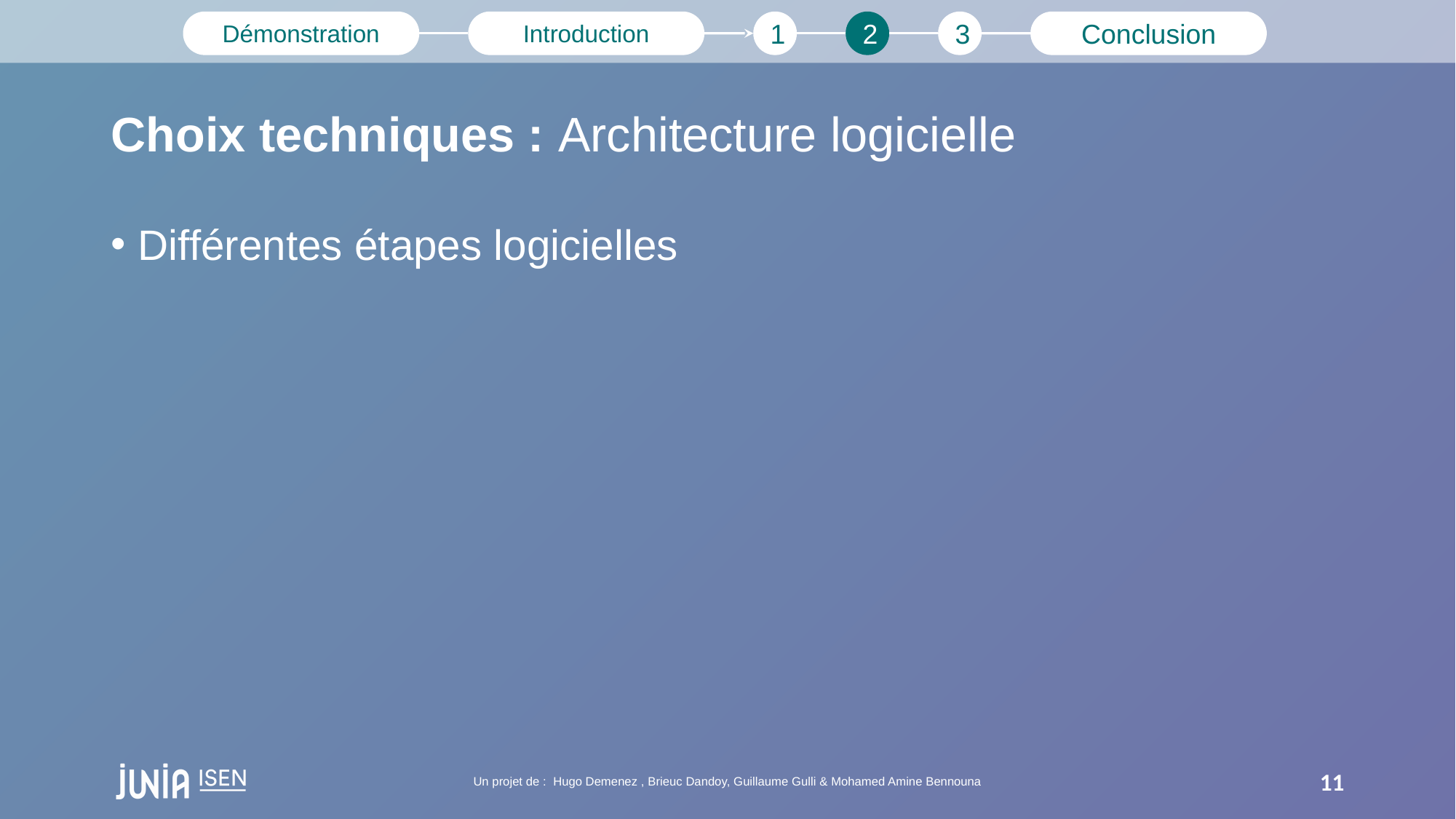

Démonstration
Introduction
1
2
3
Conclusion
# Choix techniques : Architecture logicielle
Différentes étapes logicielles
Un projet de :  Hugo Demenez , Brieuc Dandoy, Guillaume Gulli & Mohamed Amine Bennouna
11